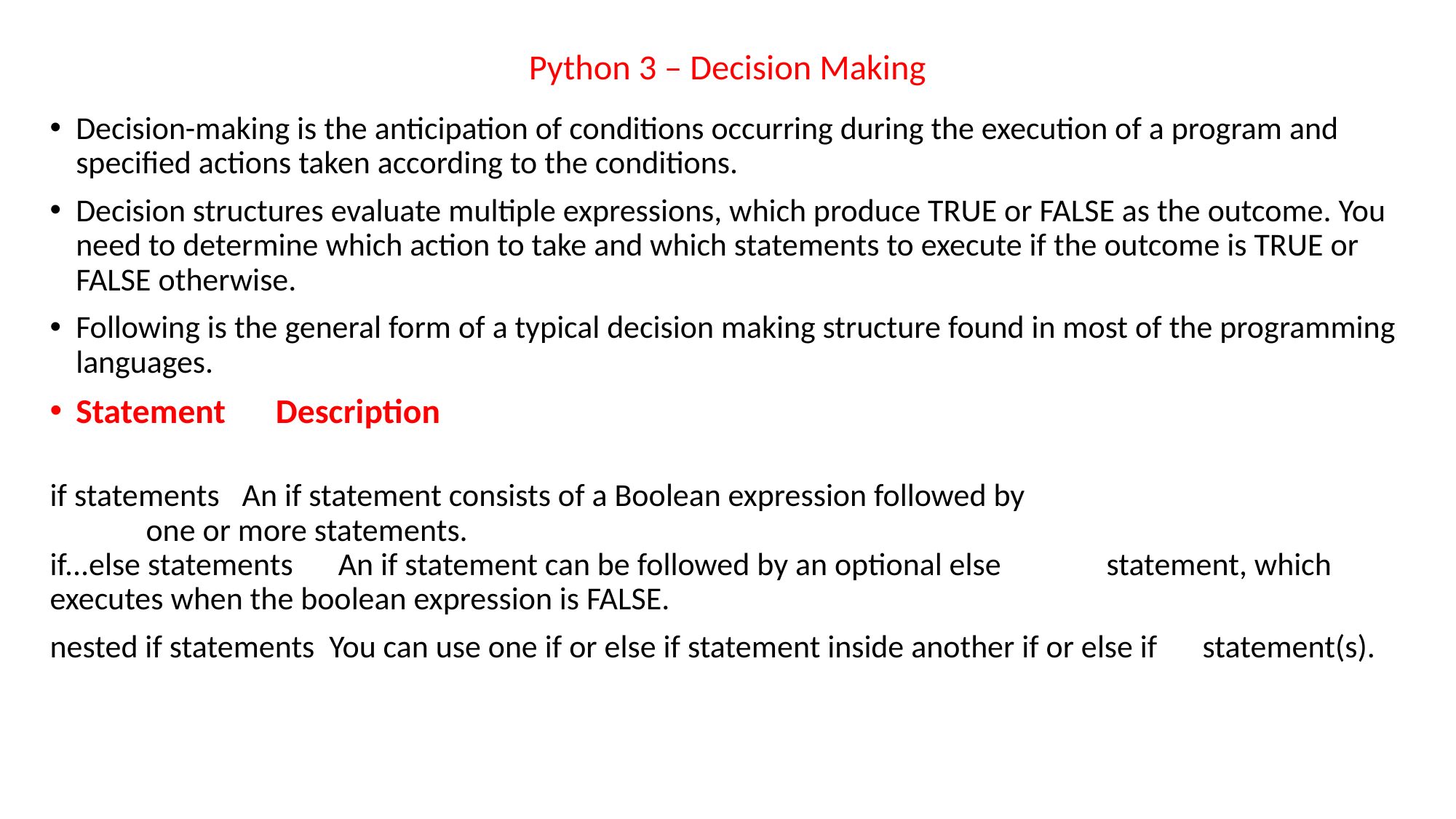

# Python 3 – Decision Making
Decision-making is the anticipation of conditions occurring during the execution of a program and specified actions taken according to the conditions.
Decision structures evaluate multiple expressions, which produce TRUE or FALSE as the outcome. You need to determine which action to take and which statements to execute if the outcome is TRUE or FALSE otherwise.
Following is the general form of a typical decision making structure found in most of the programming languages.
Statement							 Description
if statements 	An if statement consists of a Boolean expression followed by
				one or more statements.
if...else statements 	An if statement can be followed by an optional else 						statement, which executes when the boolean expression is FALSE.
nested if statements  You can use one if or else if statement inside another if or else if 							statement(s).